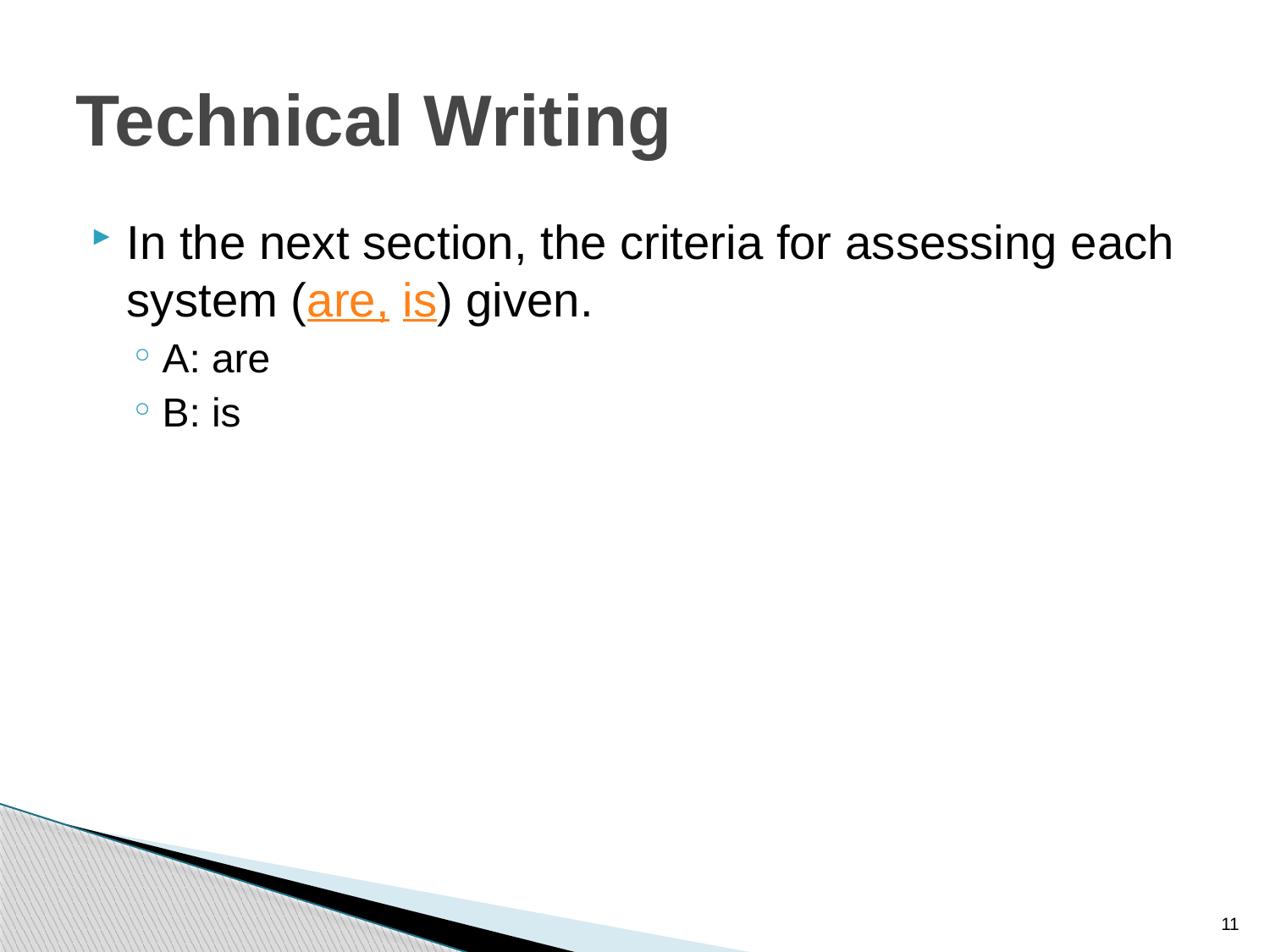

# Technical Writing
In the next section, the criteria for assessing each system (are, is) given.
A: are
B: is
11